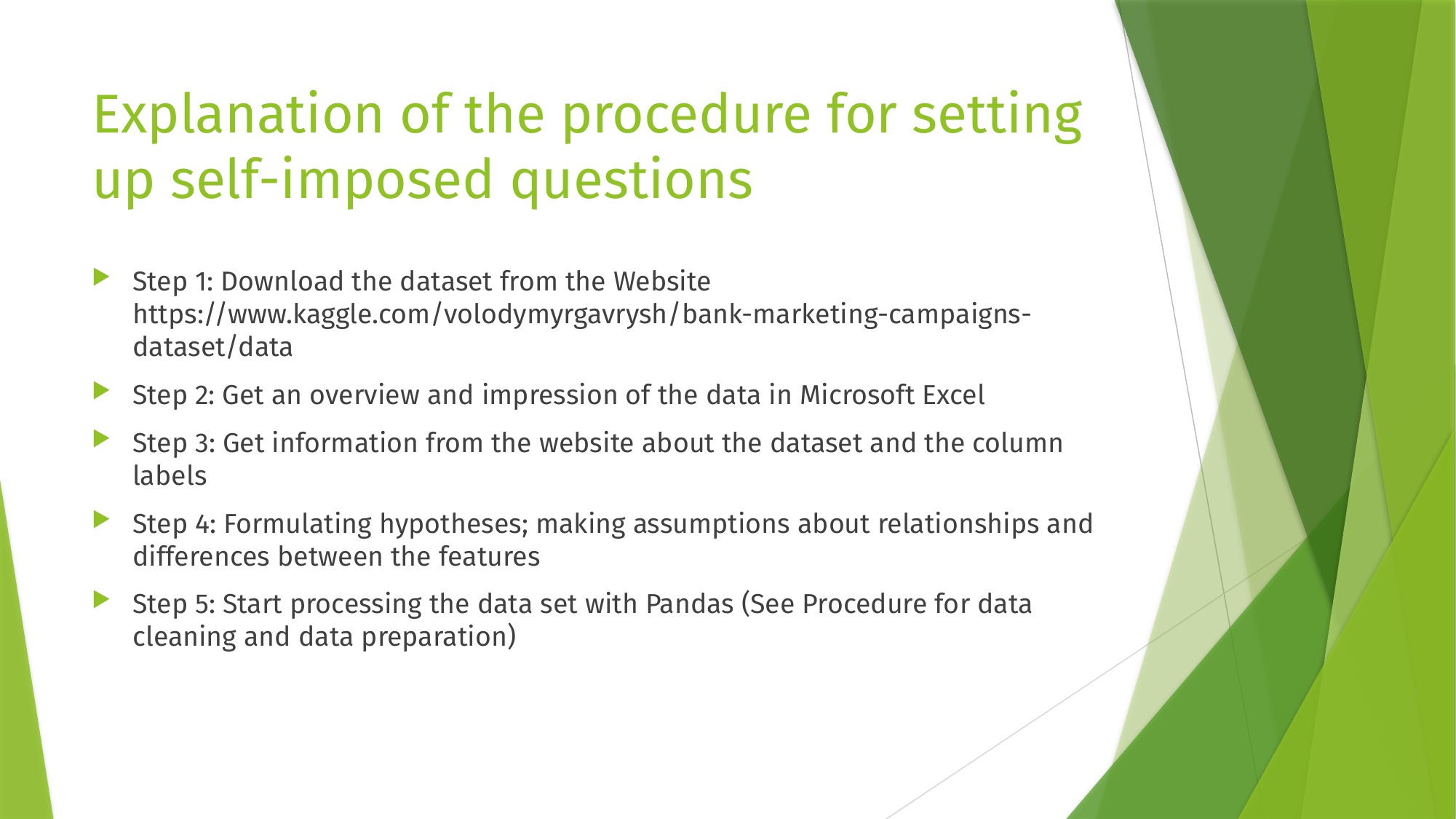

# Explanation of the procedure for setting up self-imposed questions
Step 1: Download the dataset from the Website https://www.kaggle.com/volodymyrgavrysh/bank-marketing-campaigns-dataset/data
Step 2: Get an overview and impression of the data in Microsoft Excel
Step 3: Get information from the website about the dataset and the column labels
Step 4: Formulating hypotheses; making assumptions about relationships and differences between the features
Step 5: Start processing the data set with Pandas (See Procedure for data cleaning and data preparation)